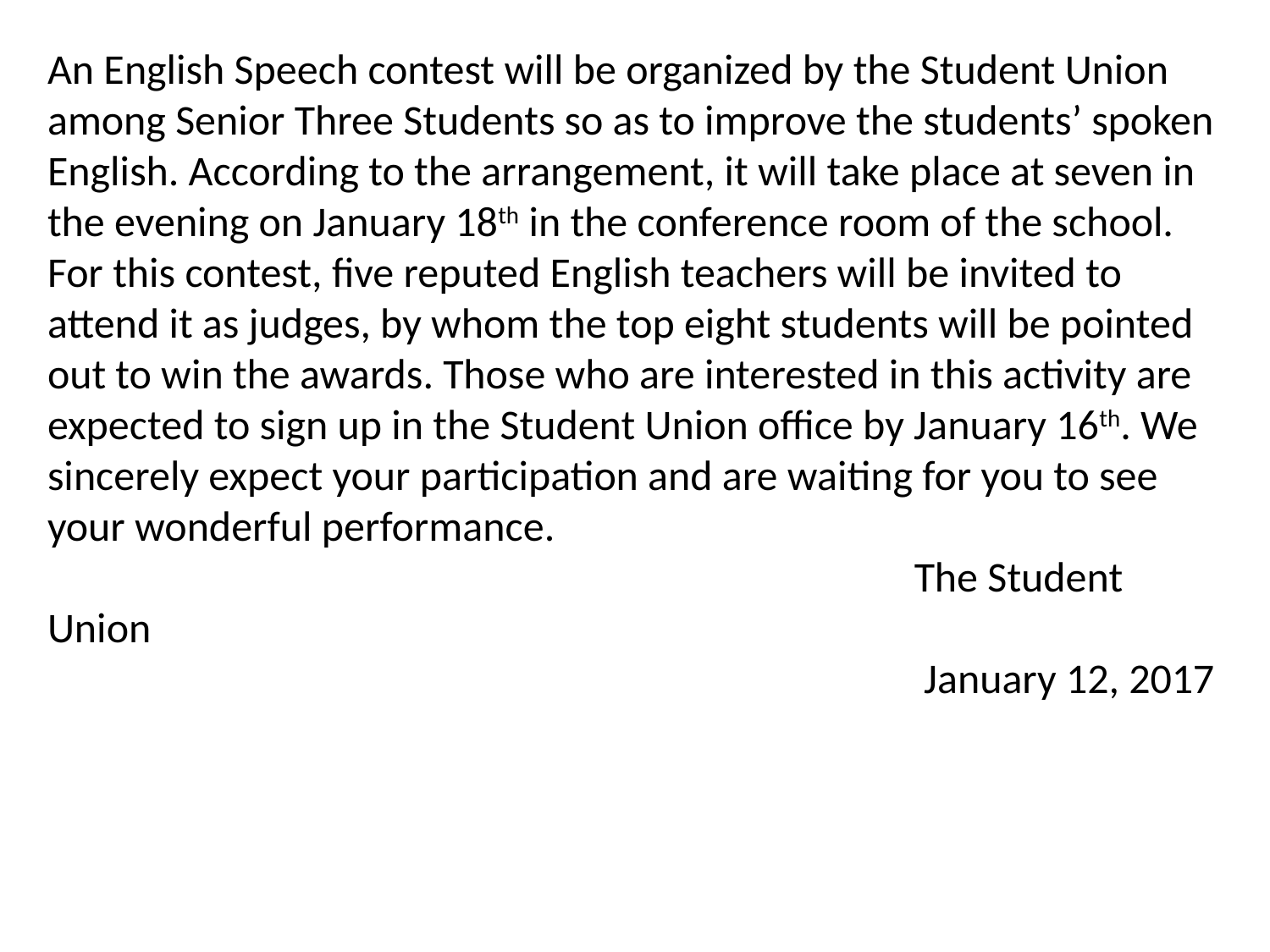

An English Speech contest will be organized by the Student Union among Senior Three Students so as to improve the students’ spoken English. According to the arrangement, it will take place at seven in the evening on January 18th in the conference room of the school. For this contest, five reputed English teachers will be invited to attend it as judges, by whom the top eight students will be pointed out to win the awards. Those who are interested in this activity are expected to sign up in the Student Union office by January 16th. We sincerely expect your participation and are waiting for you to see your wonderful performance.
                                                                                           The Student Union
                                                                                            January 12, 2017